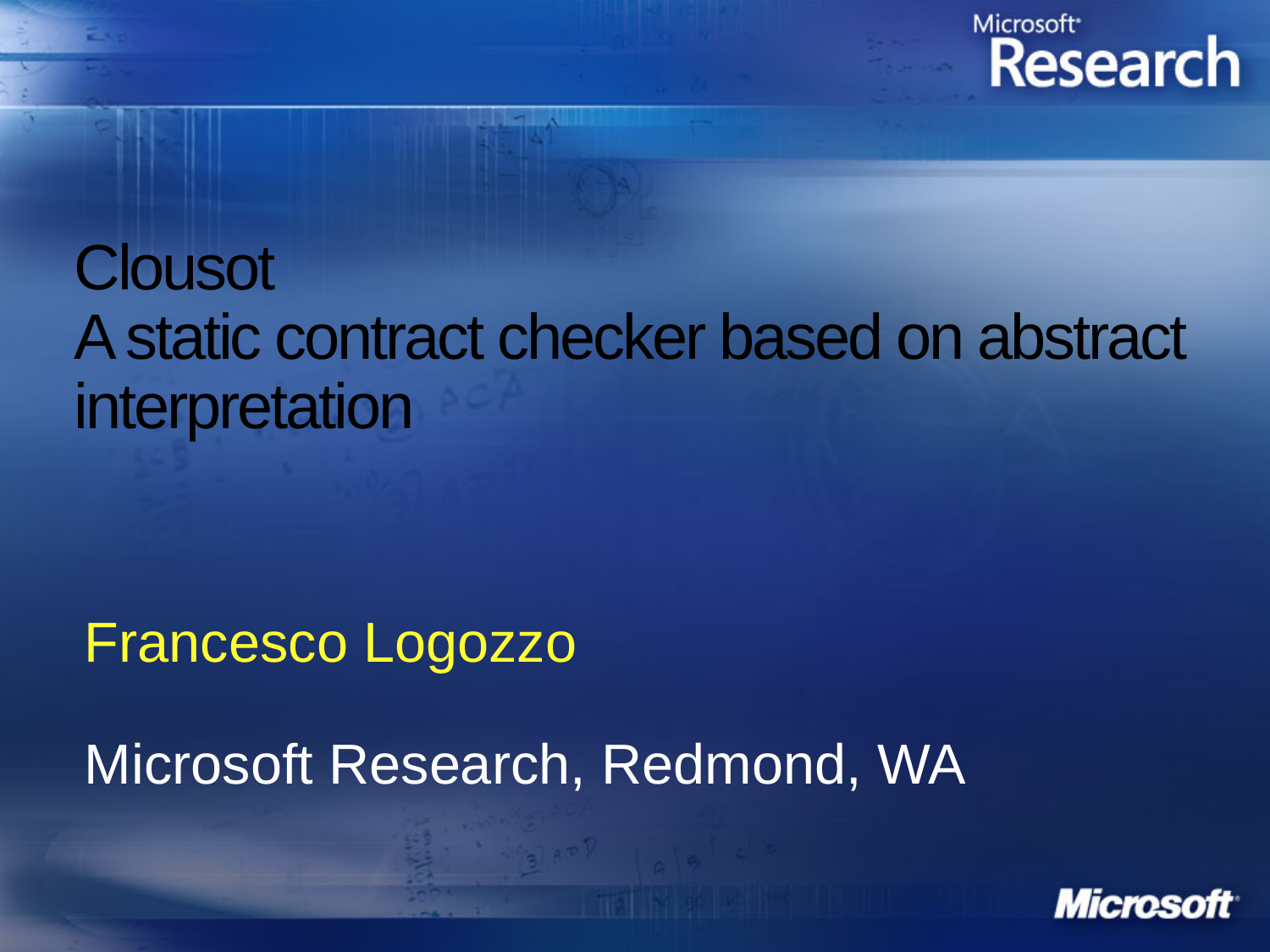

# Clousot A static contract checker based on abstract interpretation
Francesco Logozzo

Microsoft Research, Redmond, WA